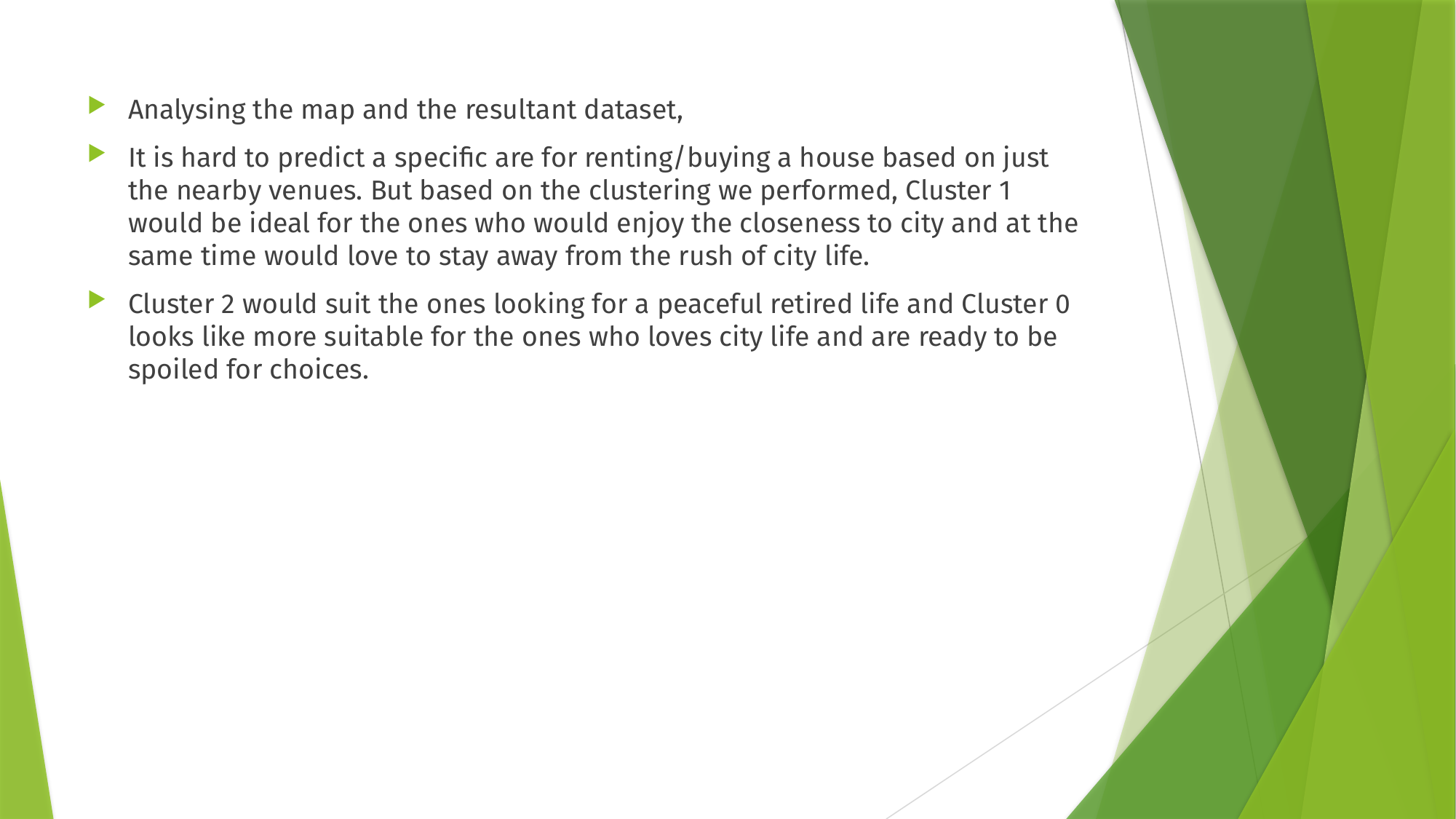

Analysing the map and the resultant dataset,
It is hard to predict a specific are for renting/buying a house based on just the nearby venues. But based on the clustering we performed, Cluster 1 would be ideal for the ones who would enjoy the closeness to city and at the same time would love to stay away from the rush of city life.
Cluster 2 would suit the ones looking for a peaceful retired life and Cluster 0 looks like more suitable for the ones who loves city life and are ready to be spoiled for choices.